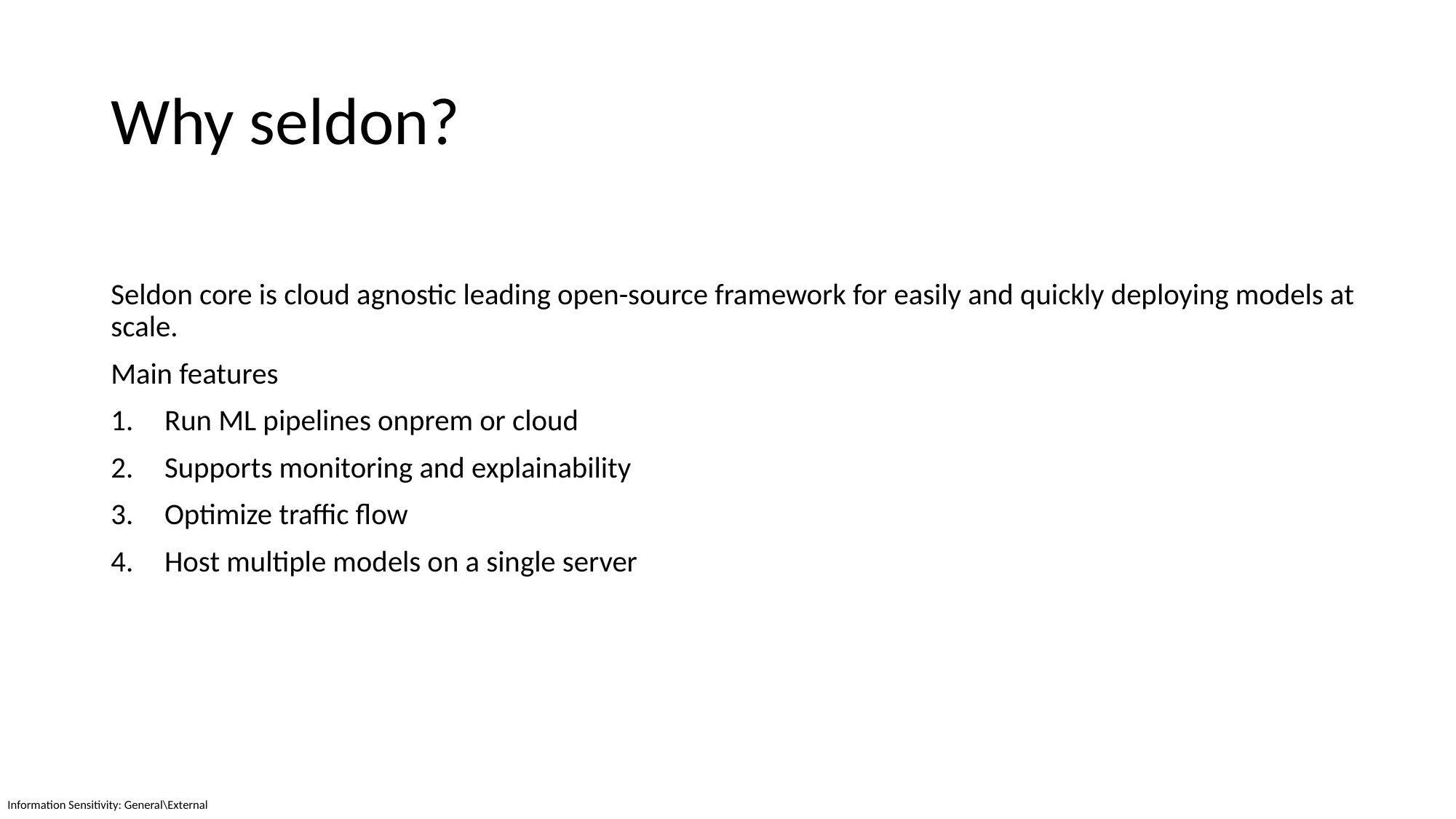

# Why seldon?
Seldon core is cloud agnostic leading open-source framework for easily and quickly deploying models at scale.
Main features
Run ML pipelines onprem or cloud
Supports monitoring and explainability
Optimize traffic flow
Host multiple models on a single server